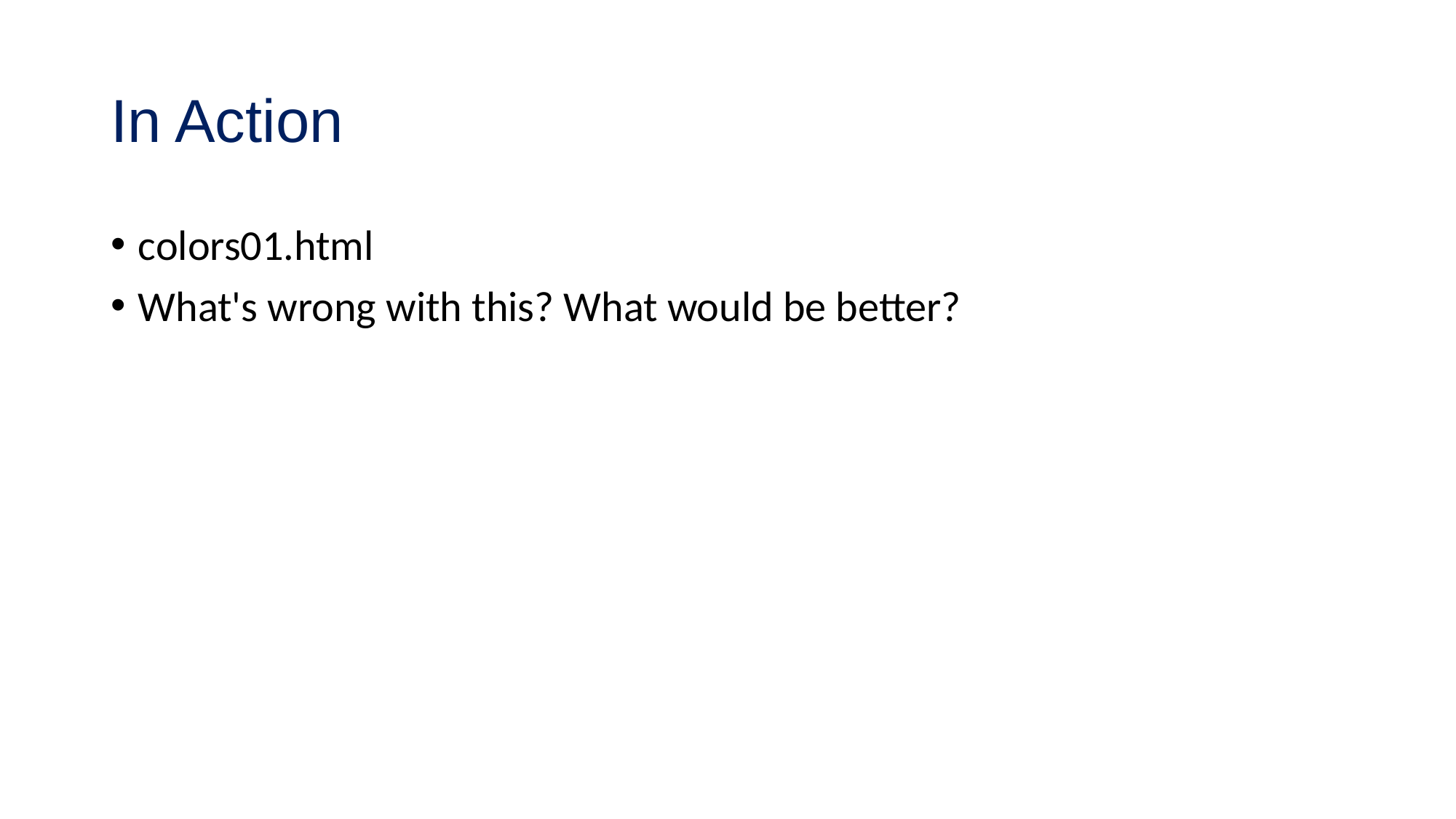

# In Action
colors01.html
What's wrong with this? What would be better?